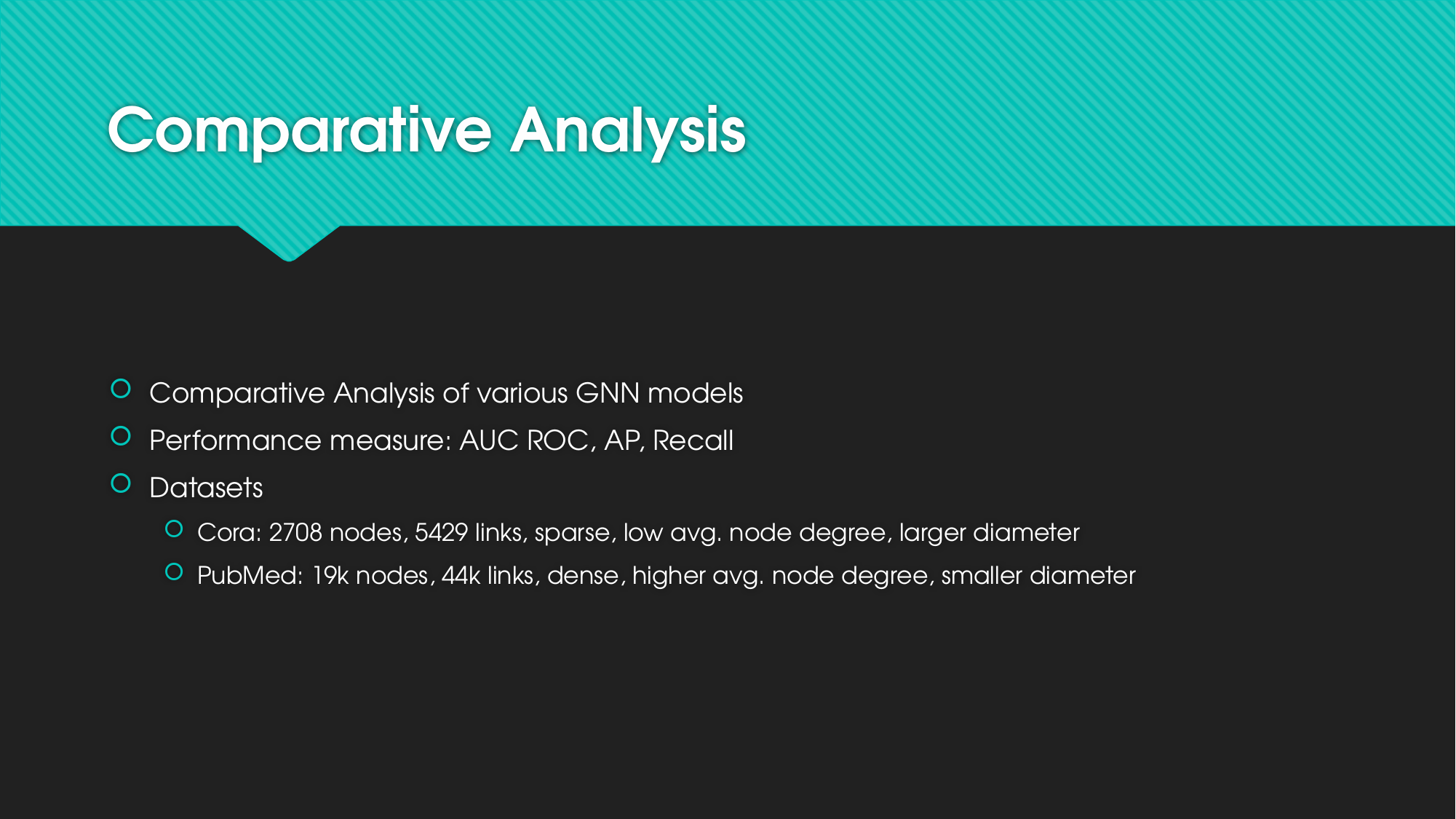

# Comparative Analysis
Comparative Analysis of various GNN models
Performance measure: AUC ROC, AP, Recall
Datasets
Cora: 2708 nodes, 5429 links, sparse, low avg. node degree, larger diameter
PubMed: 19k nodes, 44k links, dense, higher avg. node degree, smaller diameter